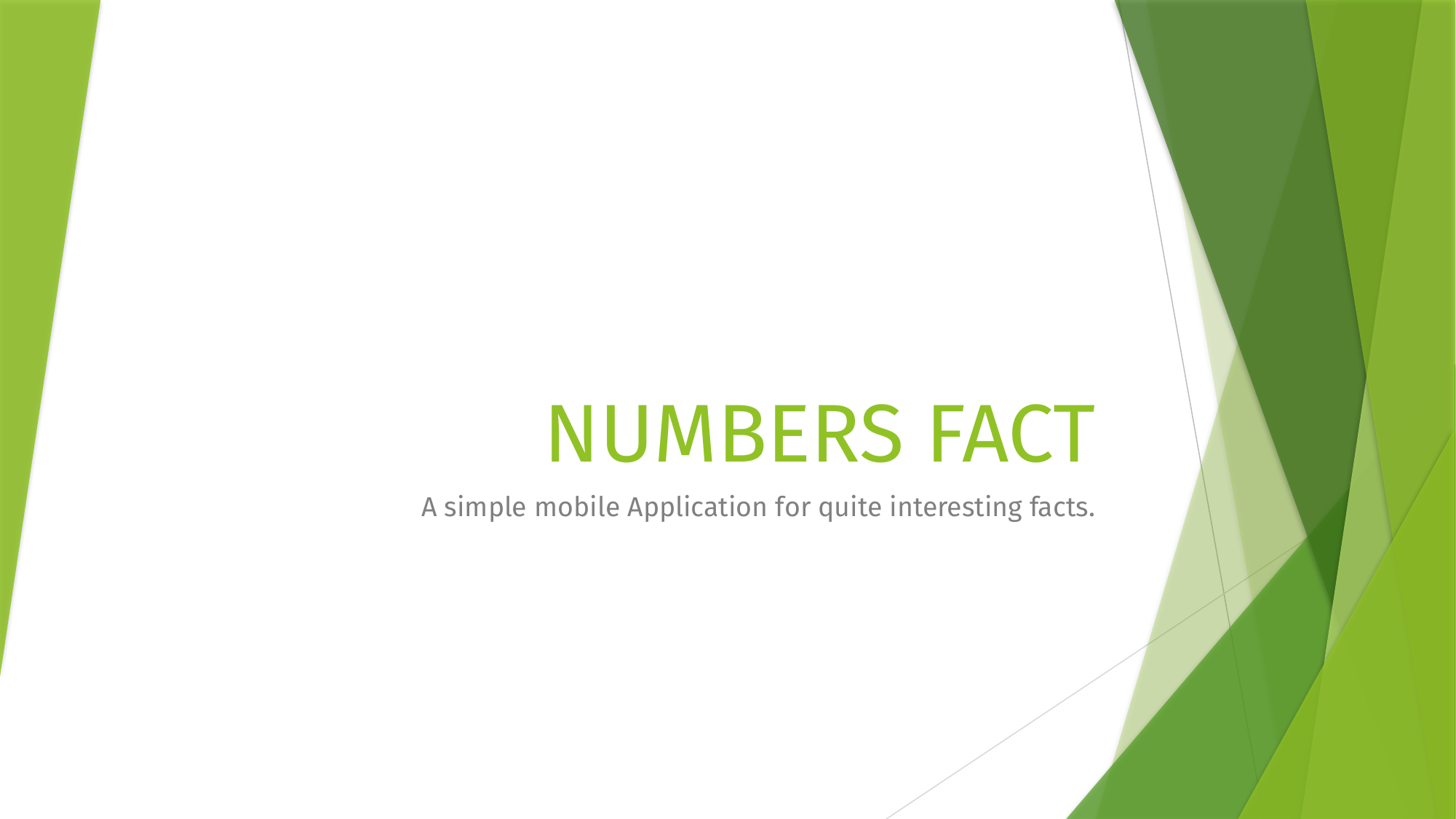

# NUMBERS FACT
A simple mobile Application for quite interesting facts.